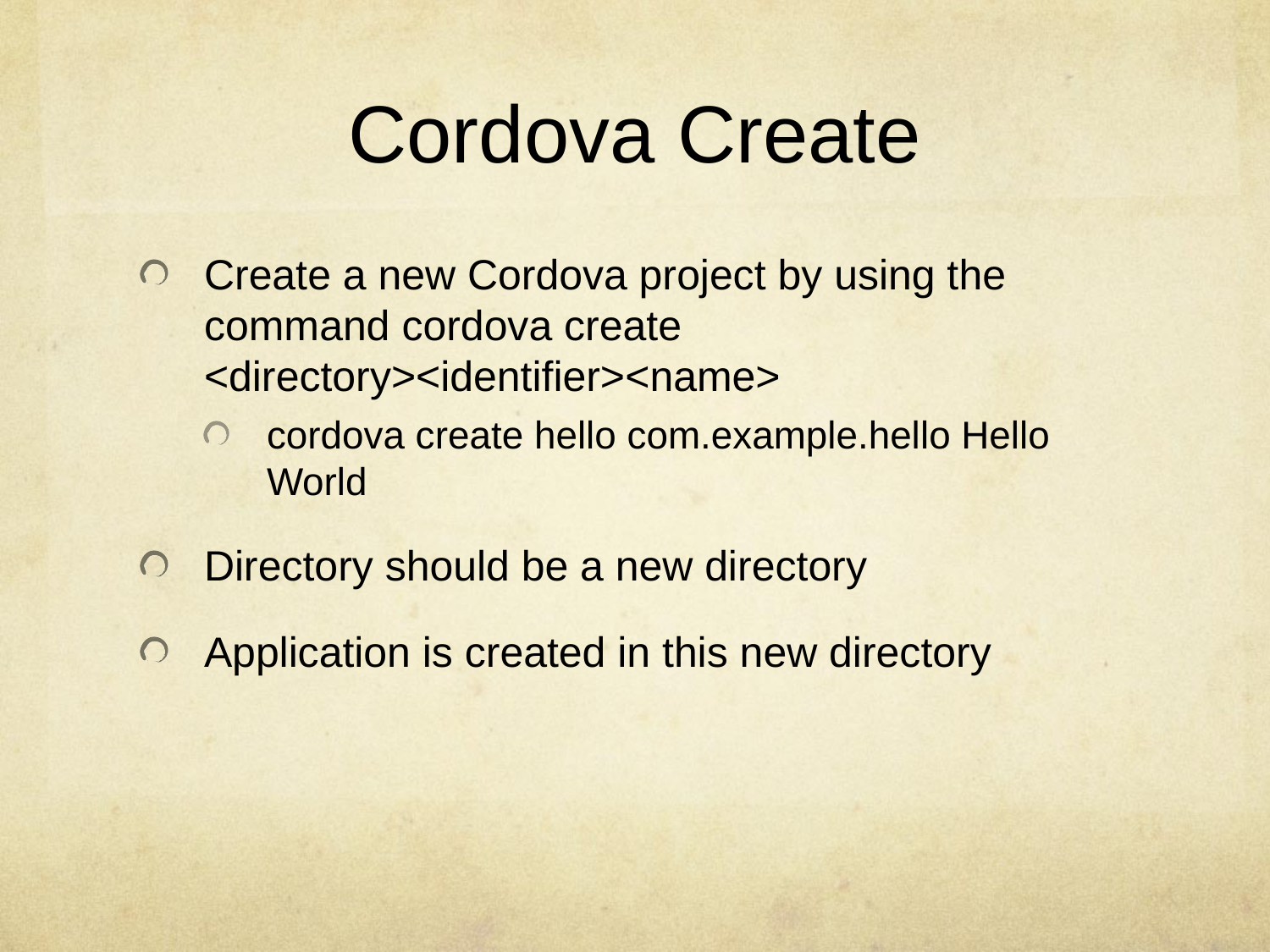

# Cordova Create
Create a new Cordova project by using the command cordova create <directory><identifier><name>
cordova create hello com.example.hello Hello World
Directory should be a new directory
Application is created in this new directory